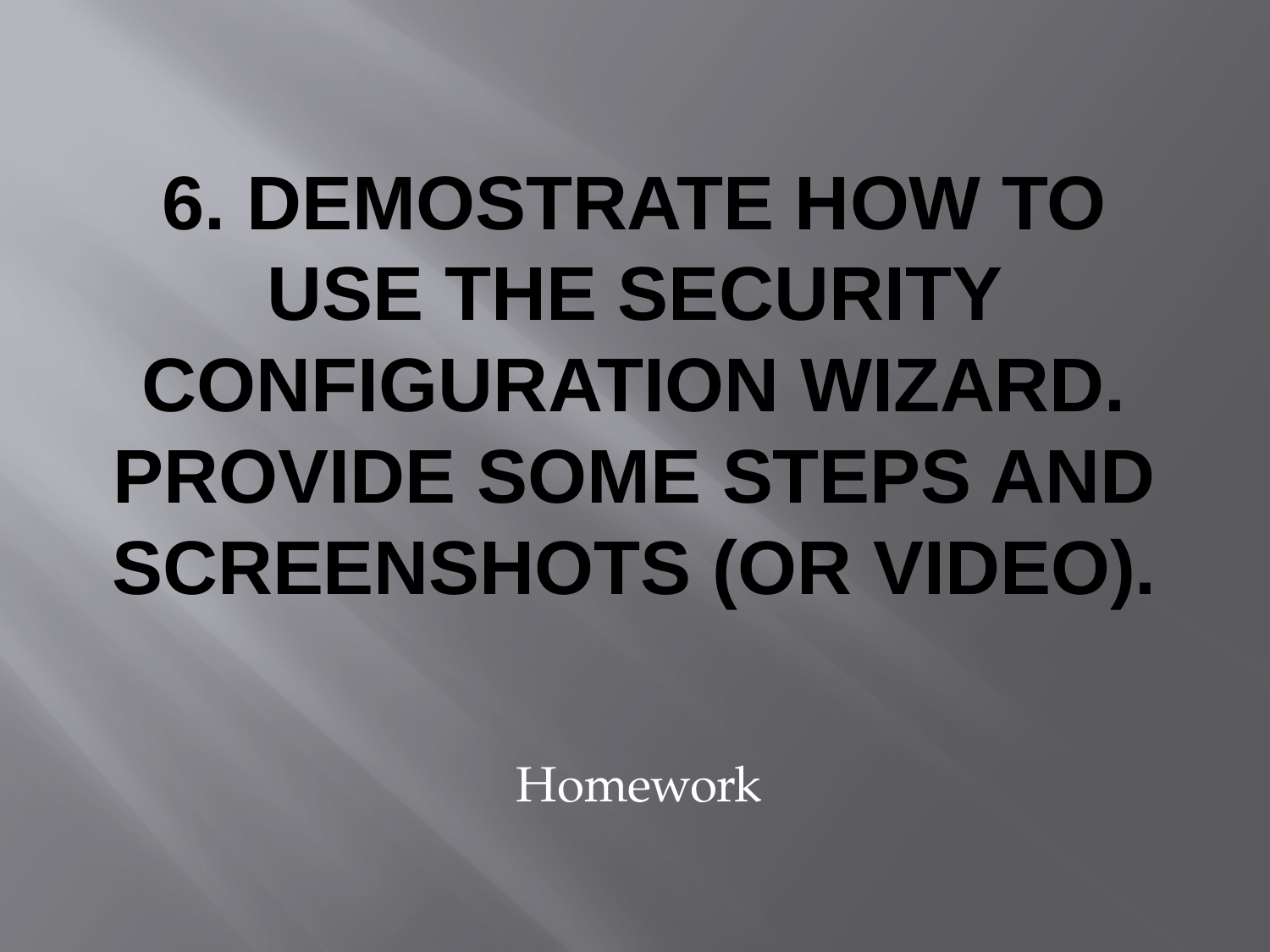

# 6. Demostrate how to use the security configuration wizard. Provide some steps and screenshots (or video).
Homework